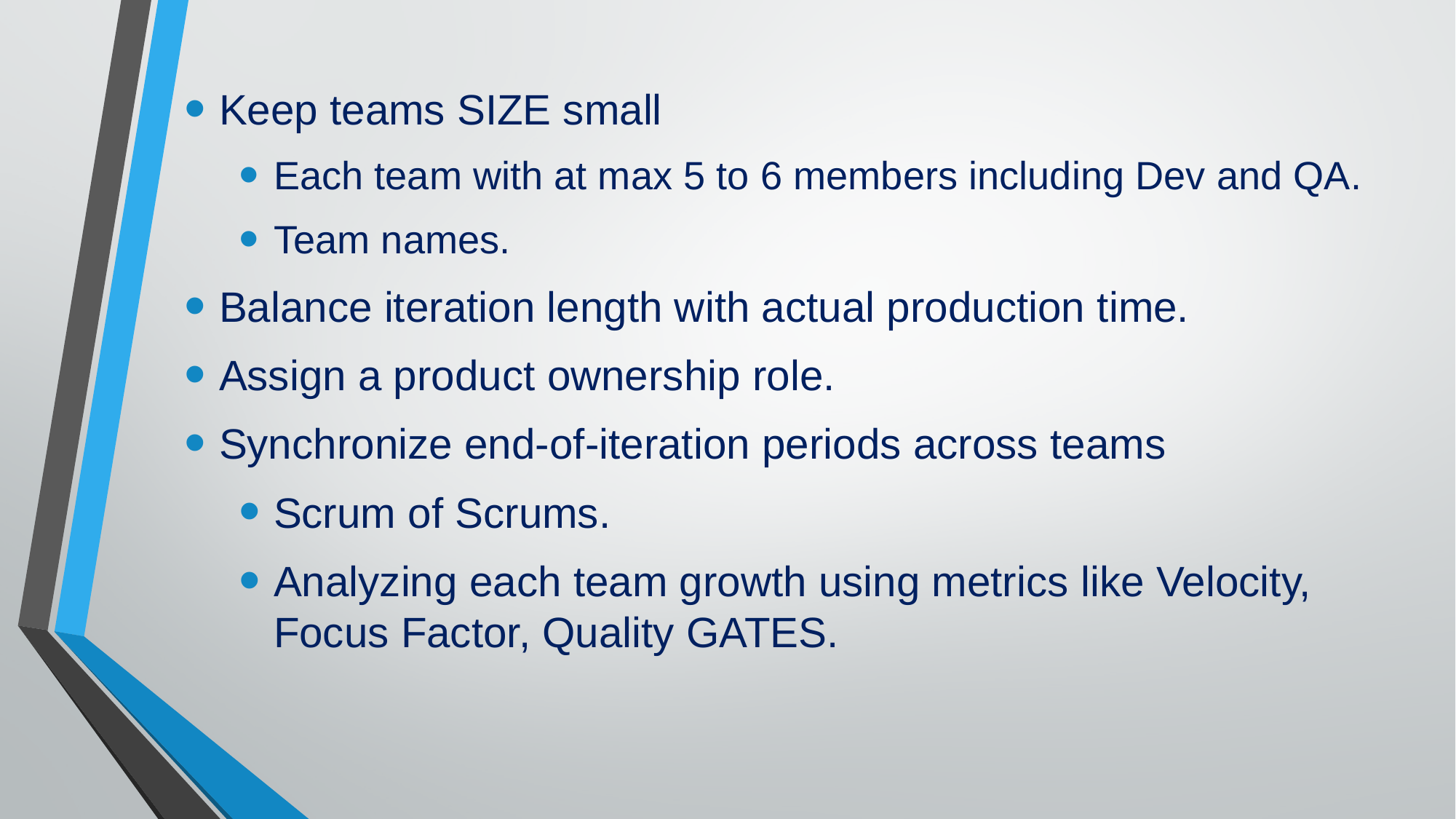

Keep teams SIZE small
Each team with at max 5 to 6 members including Dev and QA.
Team names.
Balance iteration length with actual production time.
Assign a product ownership role.
Synchronize end-of-iteration periods across teams
Scrum of Scrums.
Analyzing each team growth using metrics like Velocity, Focus Factor, Quality GATES.